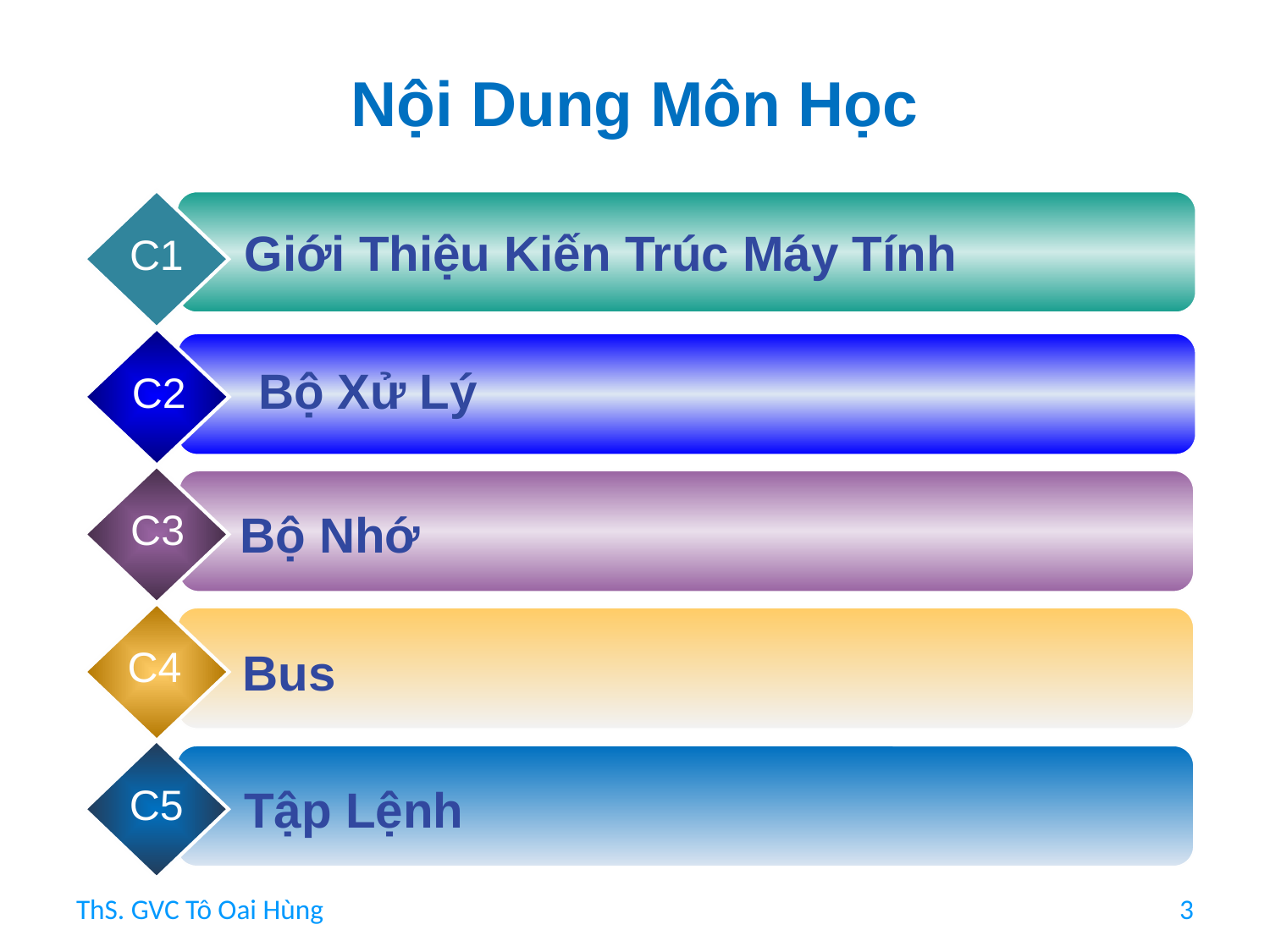

# Nội Dung Môn Học

C1
Giới Thiệu Kiến Trúc Máy Tính

C2
 Bộ Xử Lý

C3
Bộ Nhớ

C4
Bus

C5
Tập Lệnh
ThS. GVC Tô Oai Hùng
3